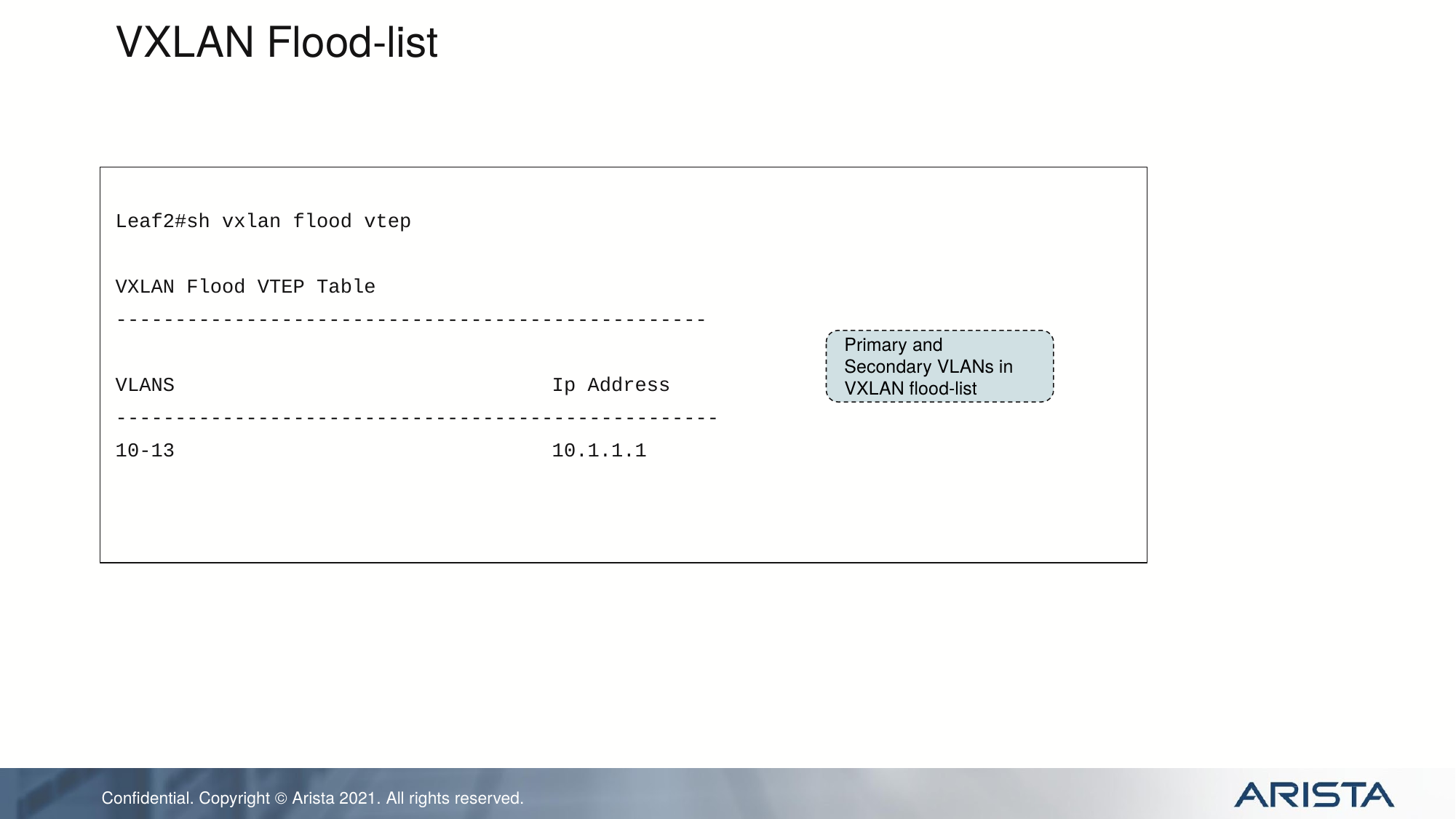

# VXLAN Flood-list

Leaf2#sh vxlan flood vtep

VXLAN Flood VTEP Table
--------------------------------------------------

VLANS                        	Ip Address
---------------------------------------------------
10-13                        	10.1.1.1

Primary and Secondary VLANs in
VXLAN flood-list